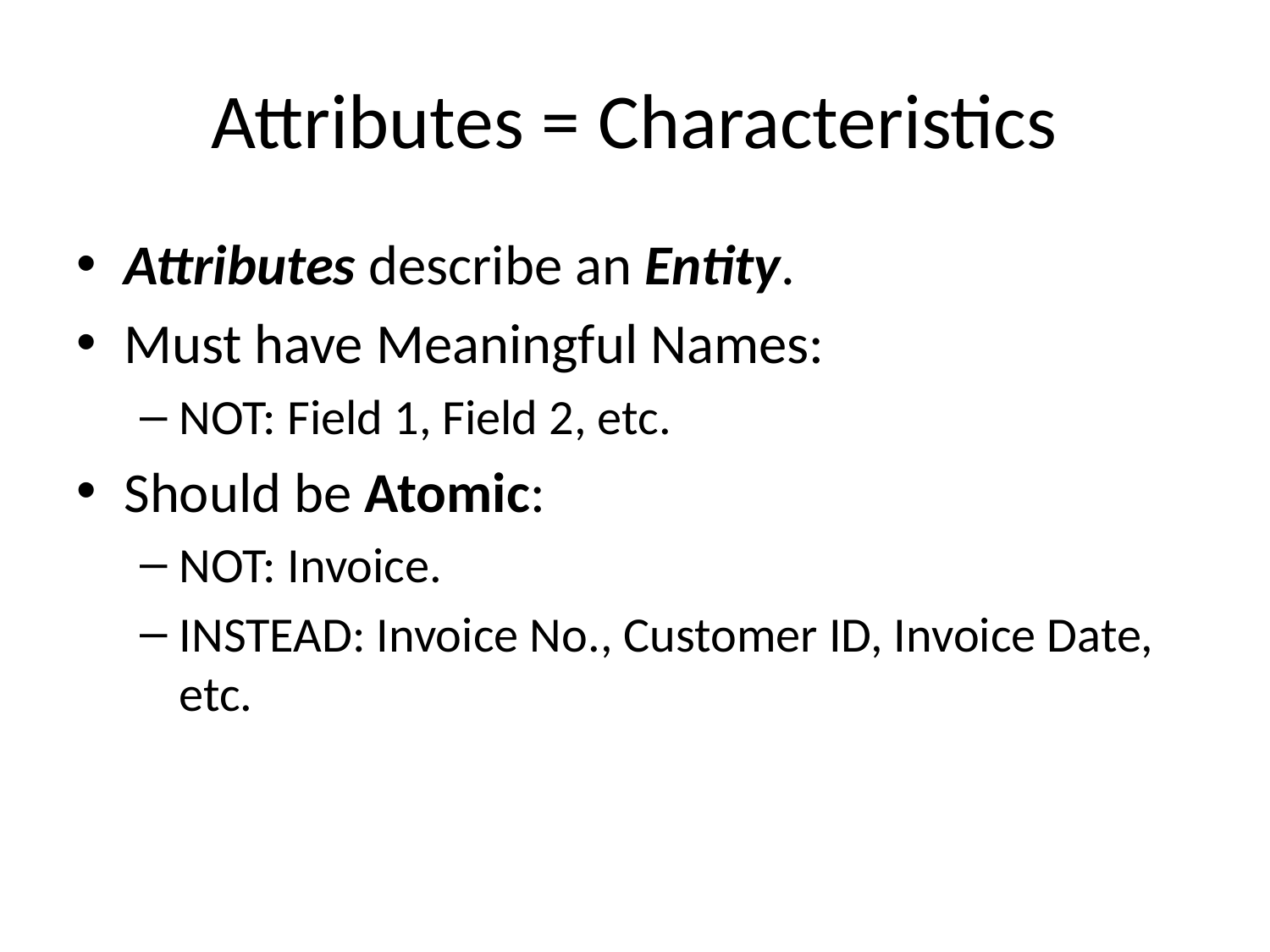

# Attributes = Characteristics
Attributes describe an Entity.
Must have Meaningful Names:
NOT: Field 1, Field 2, etc.
Should be Atomic:
NOT: Invoice.
INSTEAD: Invoice No., Customer ID, Invoice Date, etc.